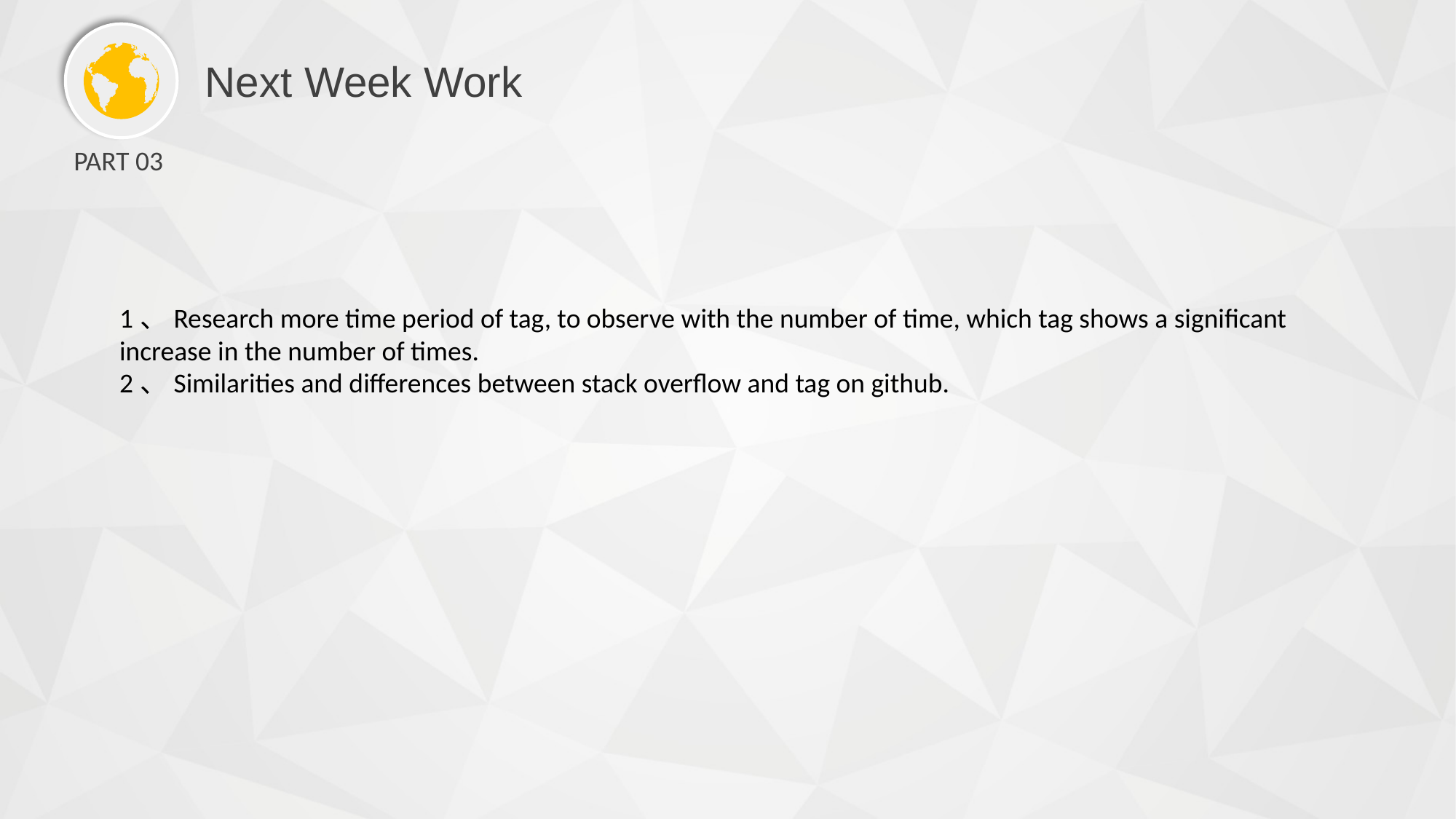

Next Week Work
PART 03
1、Research more time period of tag, to observe with the number of time, which tag shows a significant increase in the number of times.
2、Similarities and differences between stack overflow and tag on github.